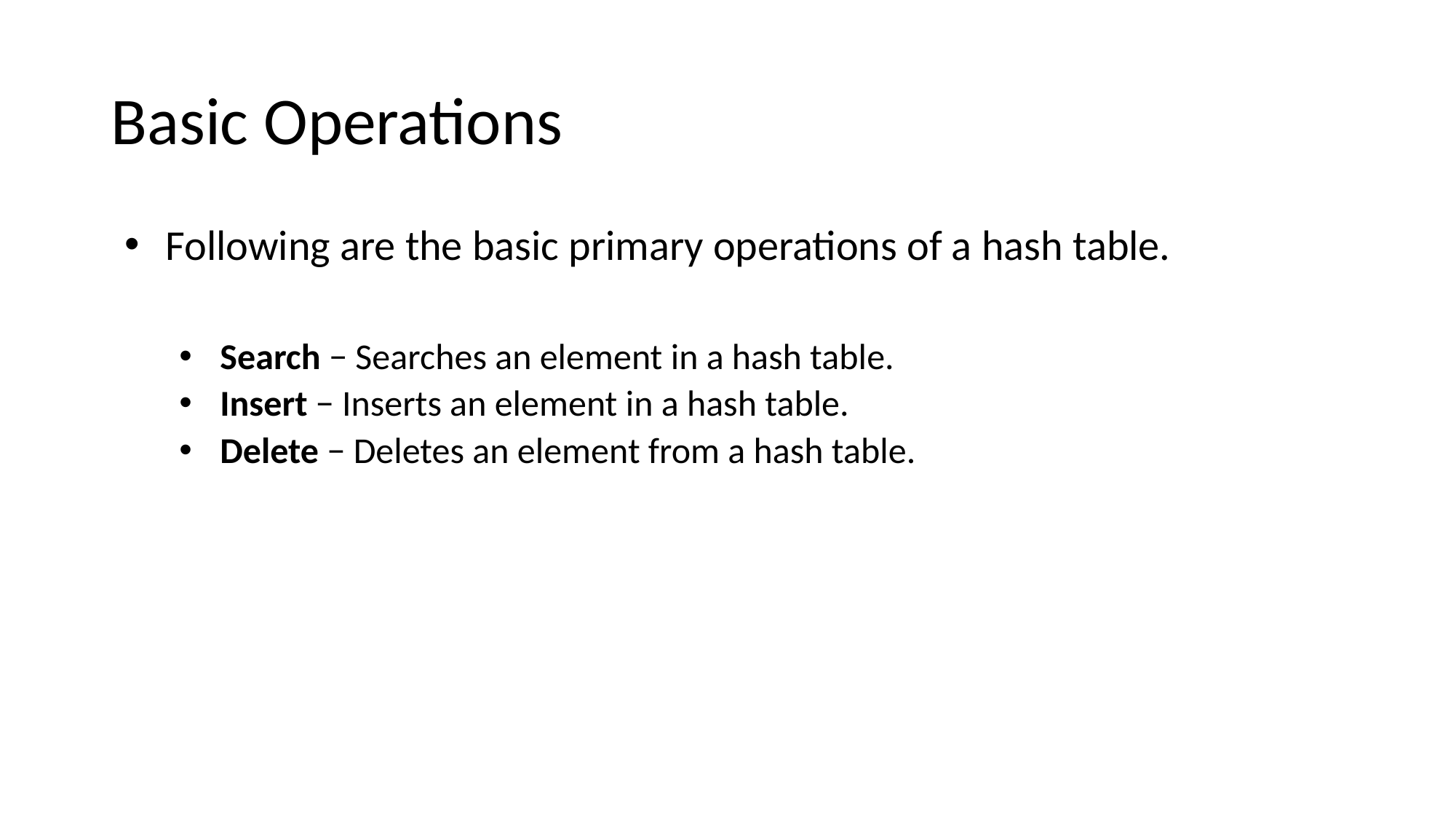

# Basic Operations
Following are the basic primary operations of a hash table.

Search − Searches an element in a hash table.
Insert − Inserts an element in a hash table.
Delete − Deletes an element from a hash table.